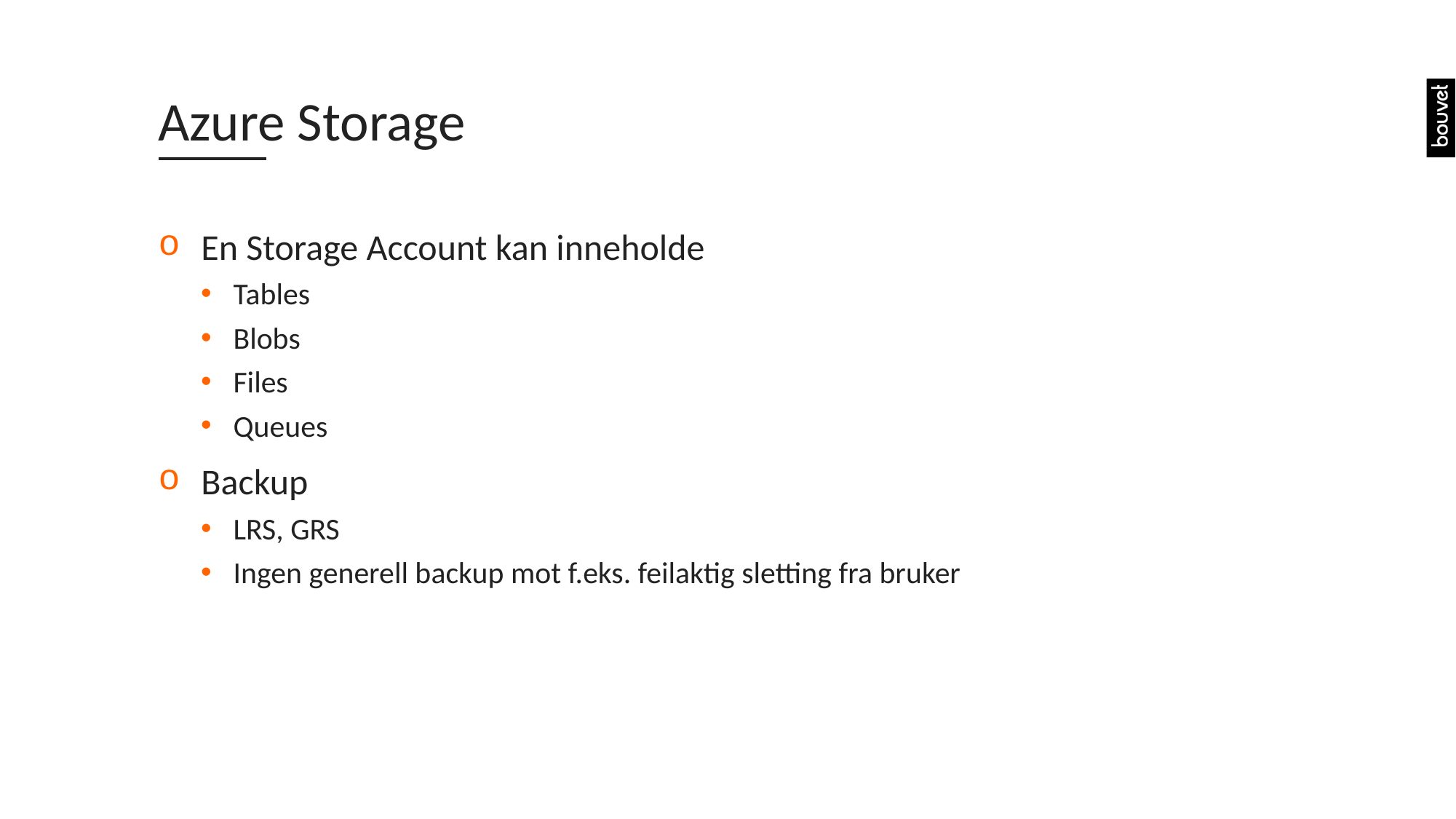

# Azure Storage
En Storage Account kan inneholde
Tables
Blobs
Files
Queues
Backup
LRS, GRS
Ingen generell backup mot f.eks. feilaktig sletting fra bruker